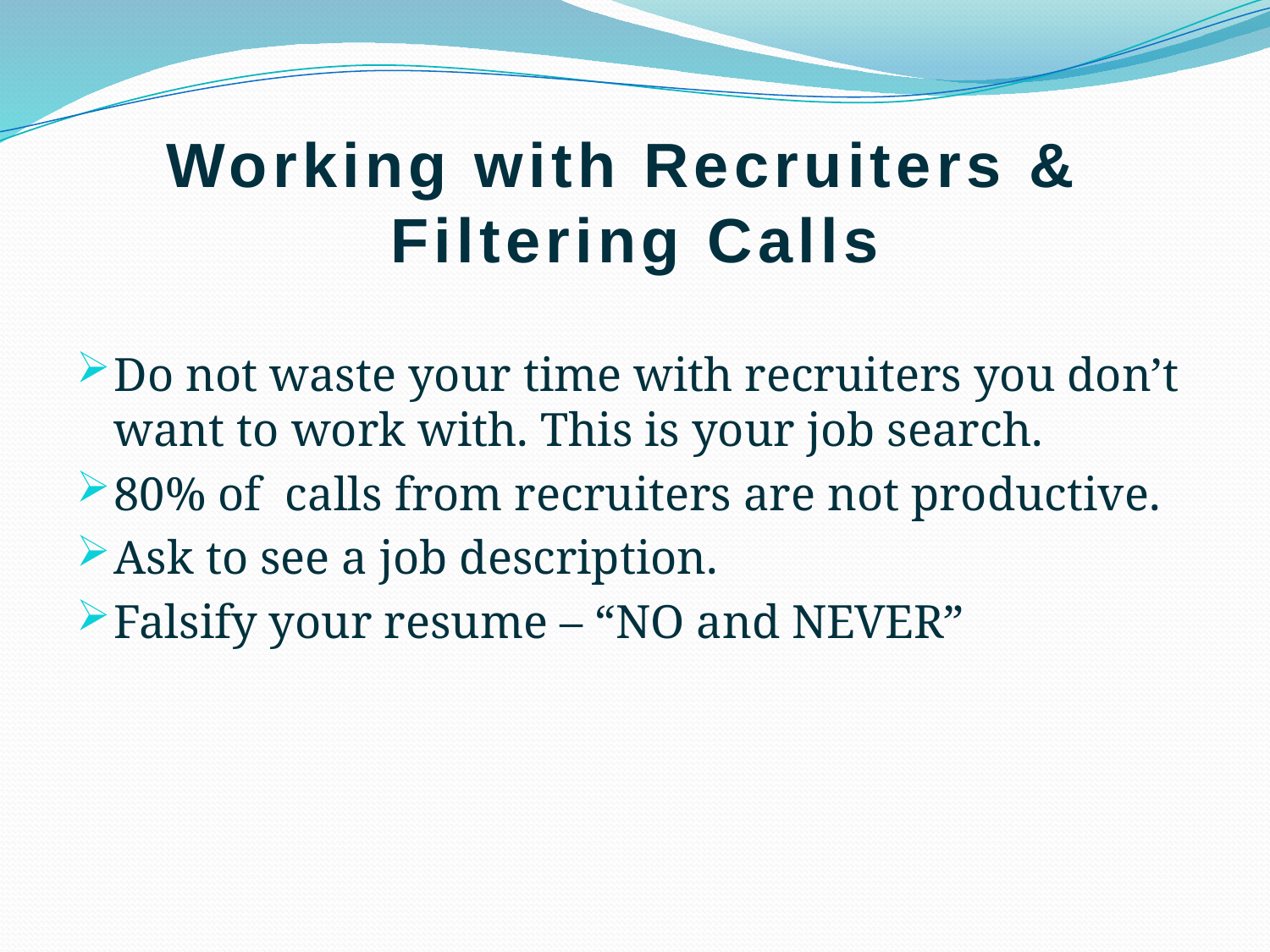

# Working with Recruiters & Filtering Calls
Do not waste your time with recruiters you don’t want to work with. This is your job search.
80% of  calls from recruiters are not productive.
Ask to see a job description.
Falsify your resume – “NO and NEVER”